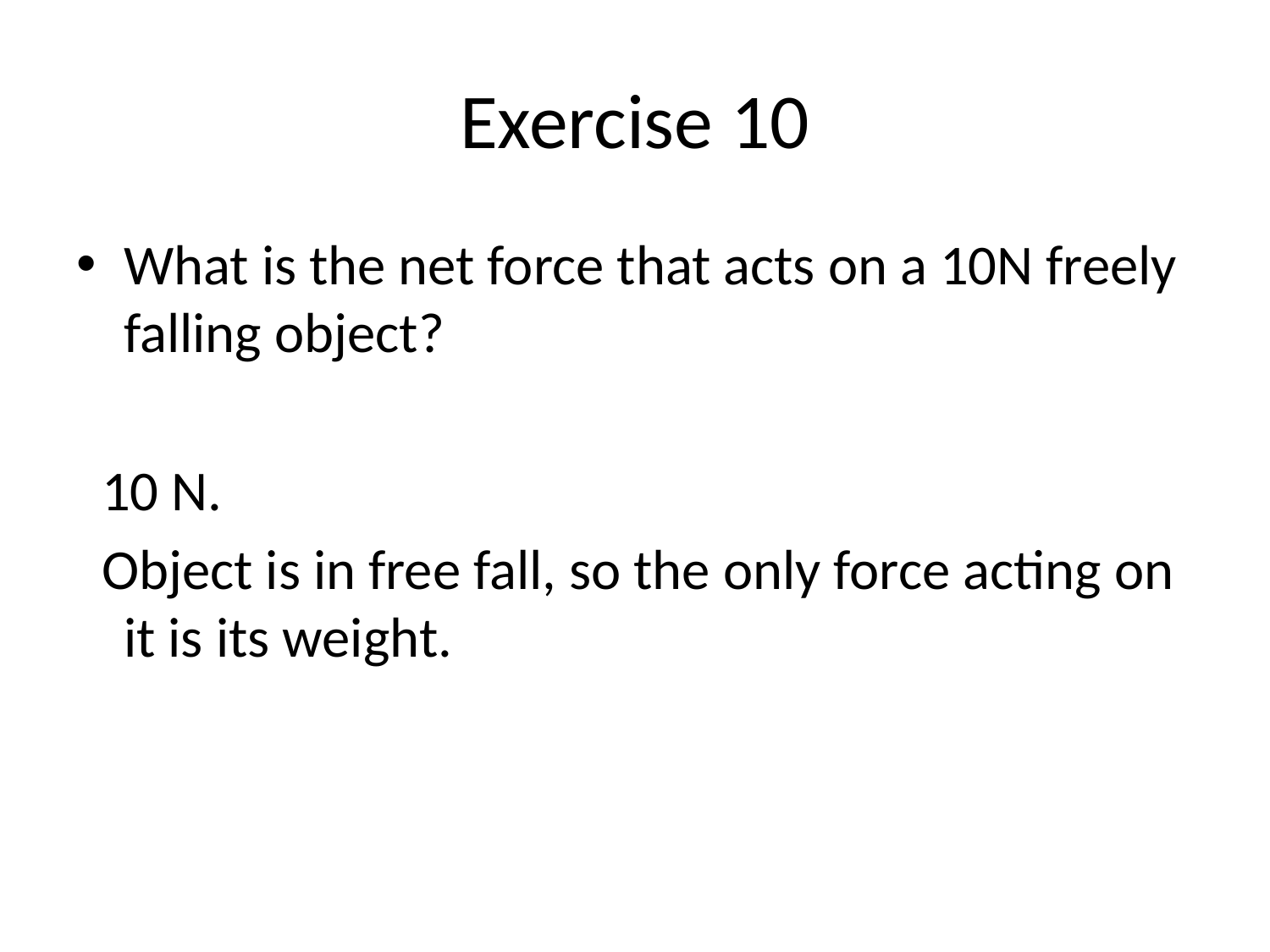

# Exercise 10
What is the net force that acts on a 10N freely falling object?

  10 N.
  Object is in free fall, so the only force acting on it is its weight.